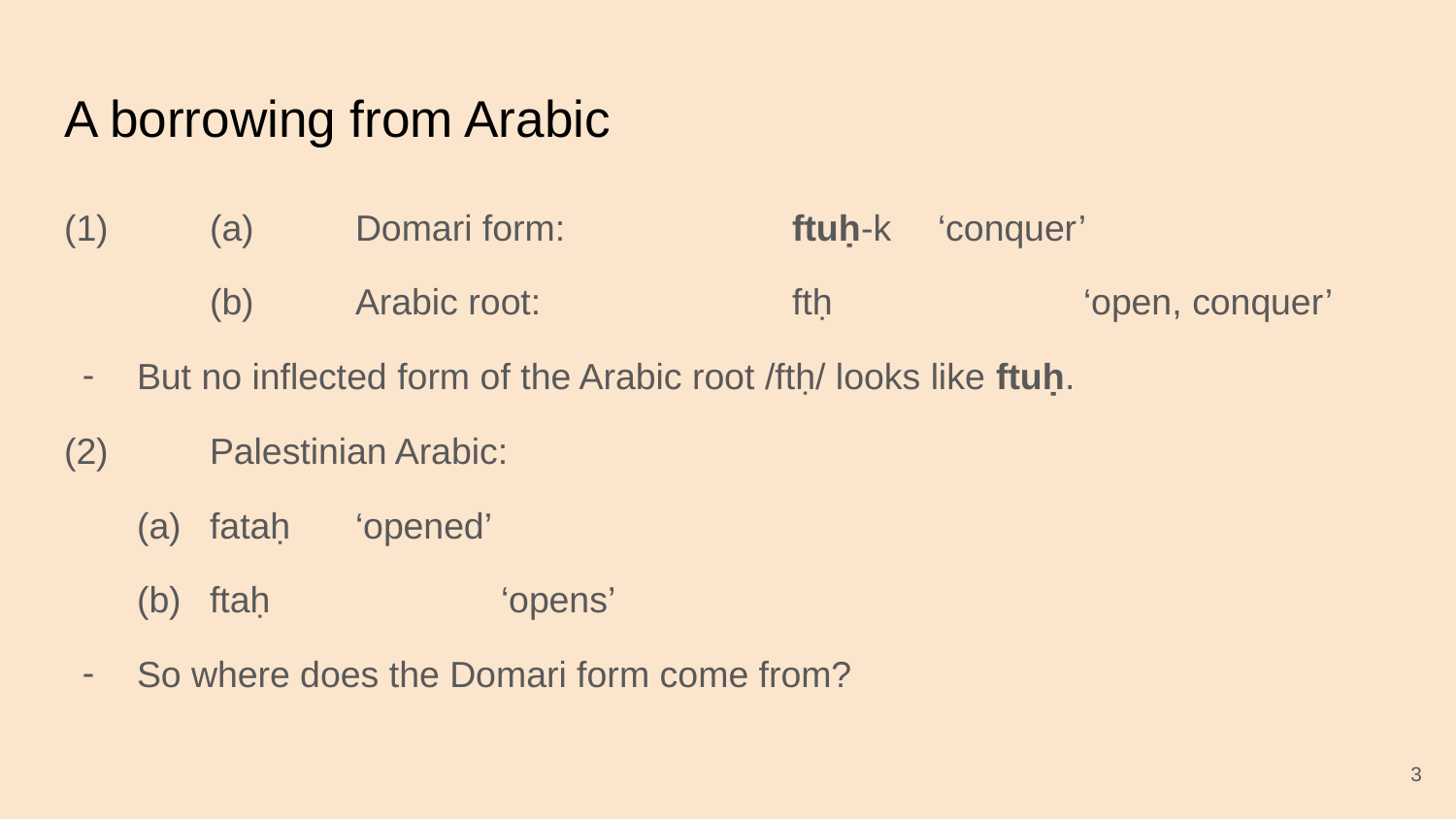

# A borrowing from Arabic
(1)	(a)	Domari form:		ftuḥ-k	‘conquer’
	(b)	Arabic root:		ftḥ		‘open, conquer’
But no inflected form of the Arabic root /ftḥ/ looks like ftuḥ.
(2)	Palestinian Arabic:
(a)	fataḥ 	‘opened’
(b)	ftaḥ 		‘opens’
So where does the Domari form come from?
3